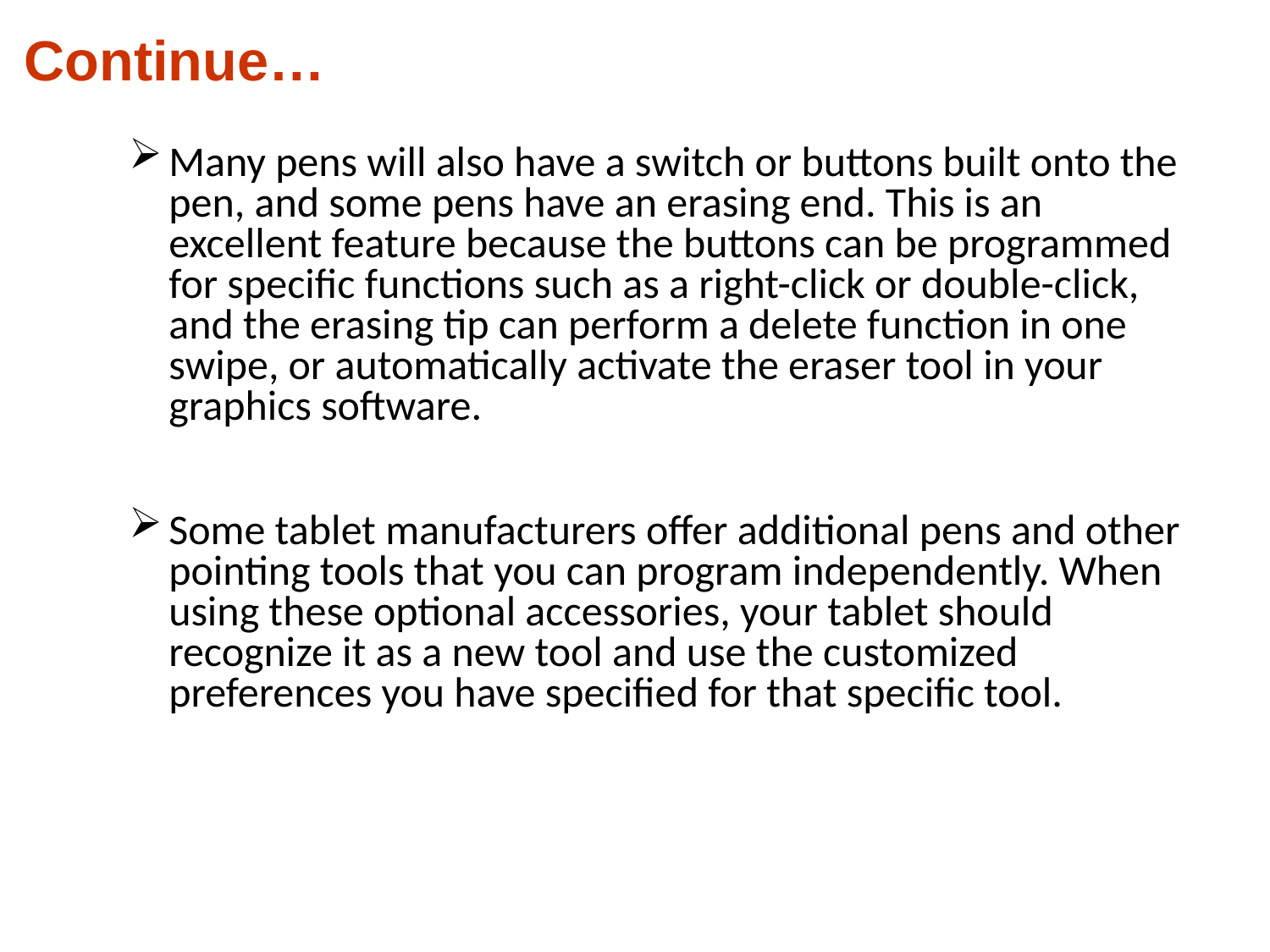

Continue…
Many pens will also have a switch or buttons built onto the pen, and some pens have an erasing end. This is an excellent feature because the buttons can be programmed for specific functions such as a right-click or double-click, and the erasing tip can perform a delete function in one swipe, or automatically activate the eraser tool in your graphics software.

Some tablet manufacturers offer additional pens and other pointing tools that you can program independently. When using these optional accessories, your tablet should recognize it as a new tool and use the customized preferences you have specified for that specific tool.